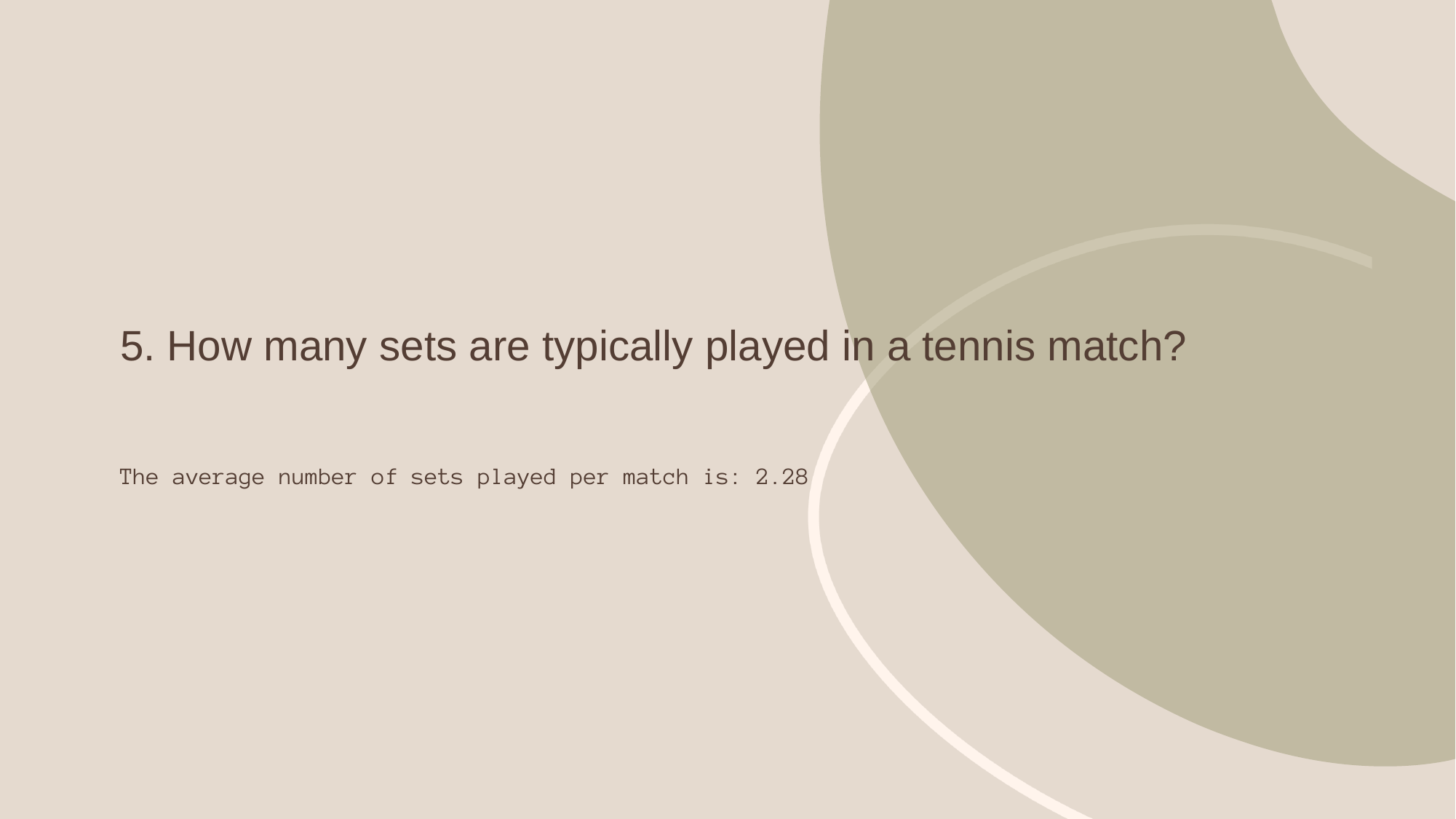

# 5. How many sets are typically played in a tennis match? The average number of sets played per match is: 2.28